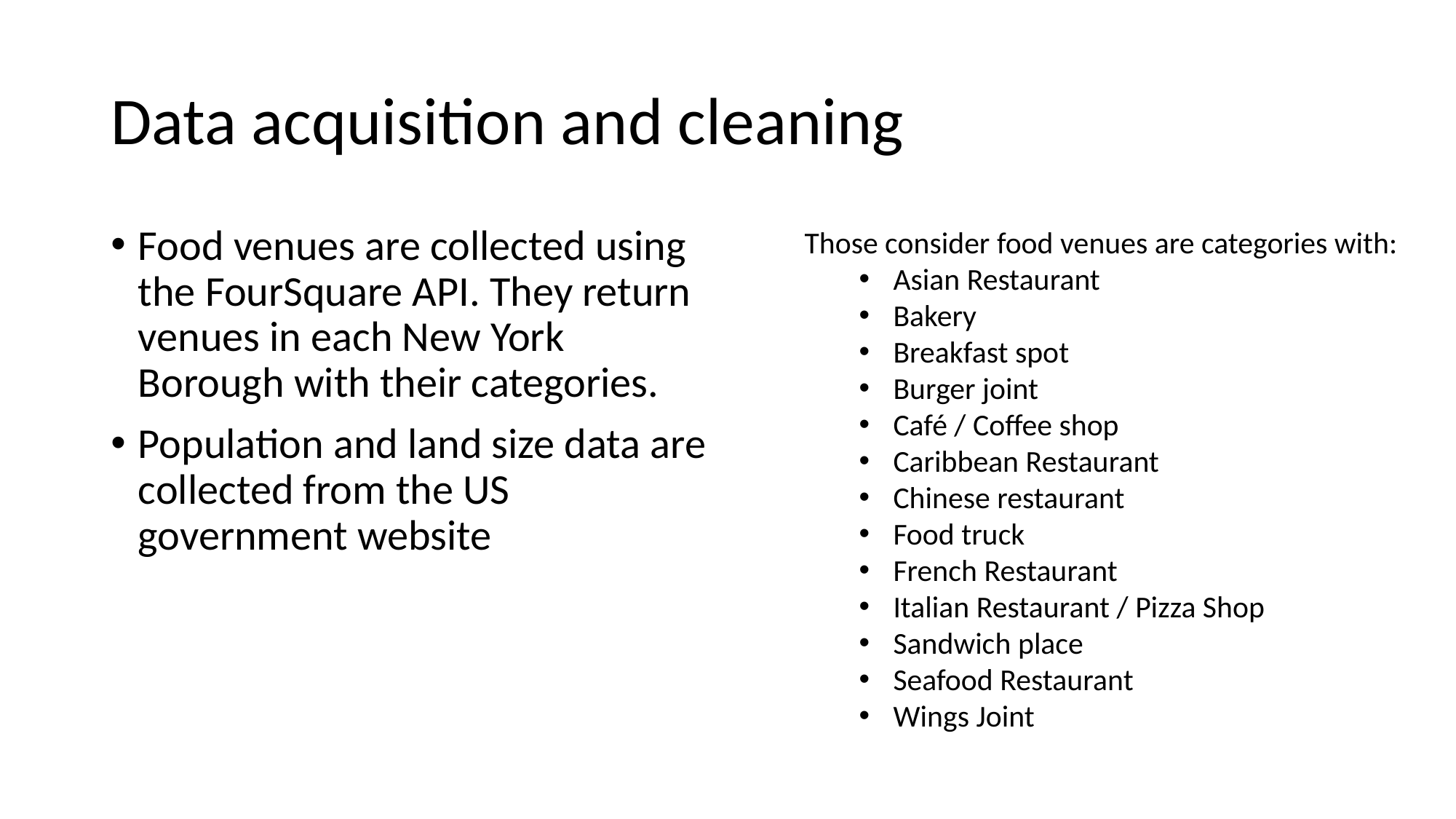

# Data acquisition and cleaning
Food venues are collected using the FourSquare API. They return venues in each New York Borough with their categories.
Population and land size data are collected from the US government website

Those consider food venues are categories with:
Asian Restaurant
Bakery
Breakfast spot
Burger joint
Café / Coffee shop
Caribbean Restaurant
Chinese restaurant
Food truck
French Restaurant
Italian Restaurant / Pizza Shop
Sandwich place
Seafood Restaurant
Wings Joint